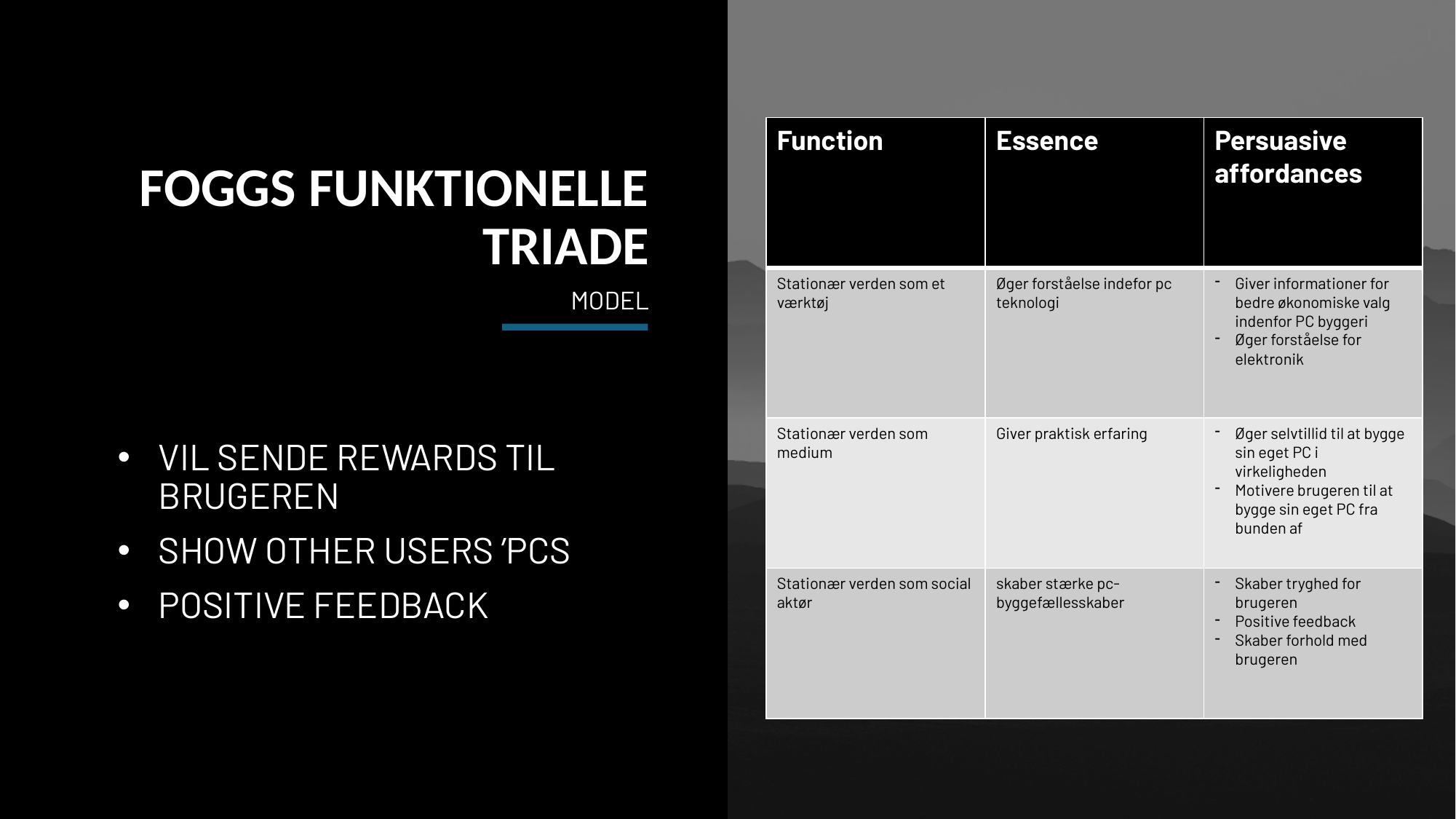

| Function | Essence | Persuasive affordances |
| --- | --- | --- |
| Stationær verden som et værktøj | Øger forståelse indefor pc teknologi | Giver informationer for bedre økonomiske valg indenfor PC byggeri Øger forståelse for elektronik |
| Stationær verden som medium | Giver praktisk erfaring | Øger selvtillid til at bygge sin eget PC i virkeligheden Motivere brugeren til at bygge sin eget PC fra bunden af |
| Stationær verden som social aktør | skaber stærke pc-byggefællesskaber | Skaber tryghed for brugeren Positive feedback Skaber forhold med brugeren |
FOGGS FUNKTIONELLE TRIADE
# MODEL

VIL SENDE REWARDS TIL BRUGEREN
SHOW OTHER USERS ’PCS
POSITIVE FEEDBACK